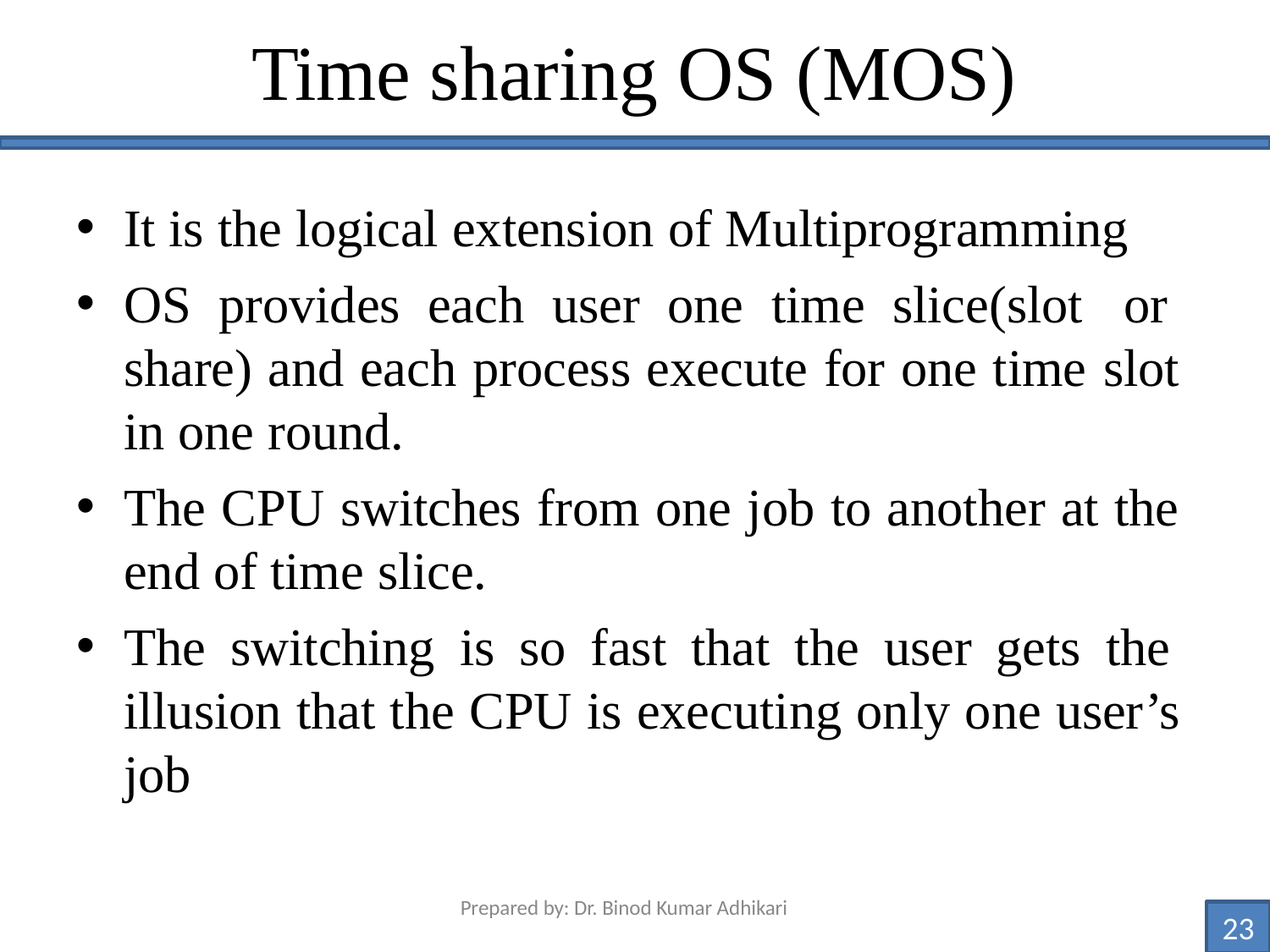

# Time sharing OS (MOS)
It is the logical extension of Multiprogramming
OS provides each user one time slice(slot or  share) and each process execute for one time slot  in one round.
The CPU switches from one job to another at the  end of time slice.
The switching is so fast that the user gets the  illusion that the CPU is executing only one user’s  job
Prepared by: Dr. Binod Kumar Adhikari